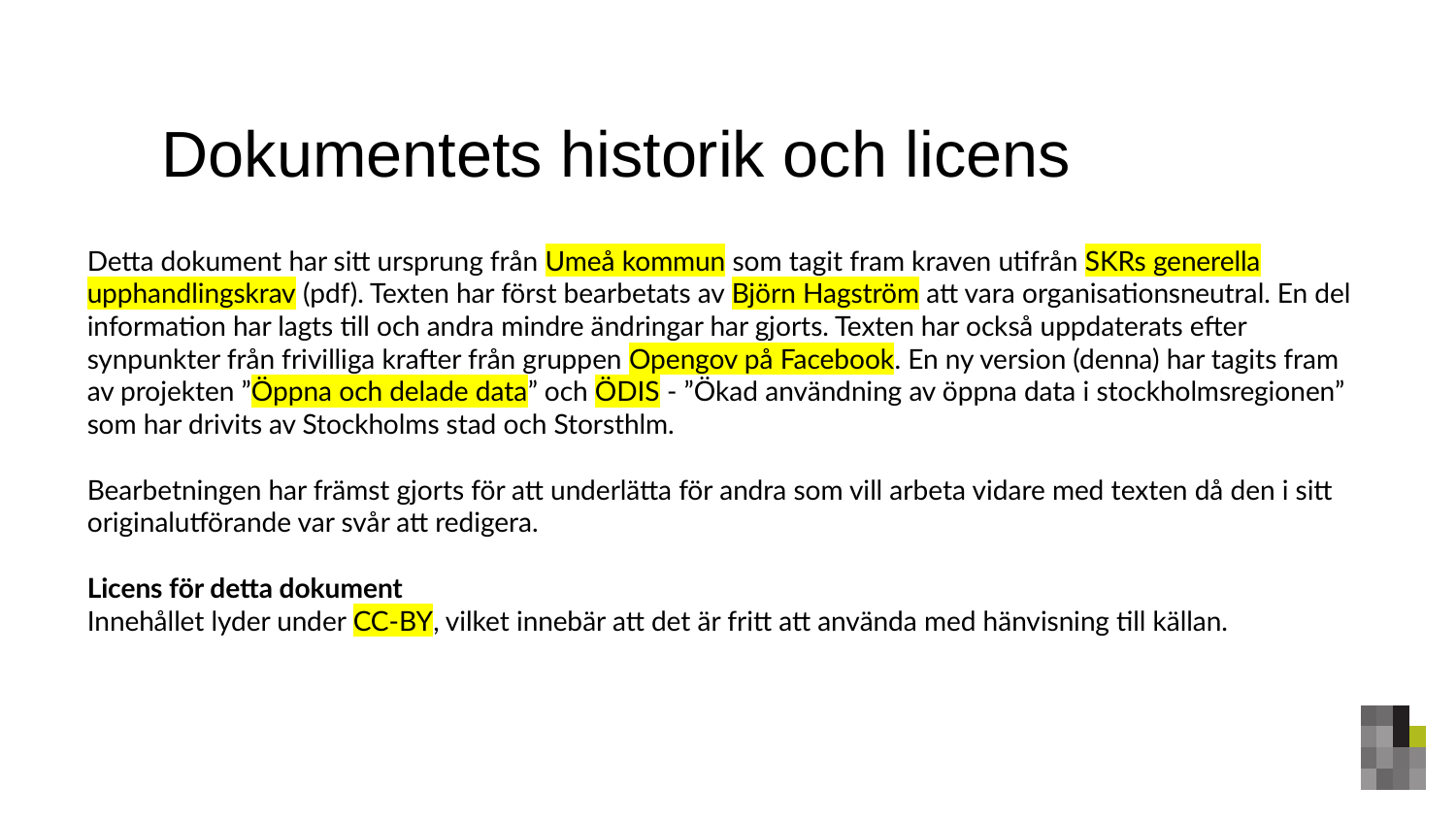

# Dokumentets historik och licens
Detta dokument har sitt ursprung från Umeå kommun som tagit fram kraven utifrån SKRs generella upphandlingskrav (pdf). Texten har först bearbetats av Björn Hagström att vara organisationsneutral. En del information har lagts till och andra mindre ändringar har gjorts. Texten har också uppdaterats efter synpunkter från frivilliga krafter från gruppen Opengov på Facebook. En ny version (denna) har tagits fram av projekten ”Öppna och delade data” och ÖDIS - ”Ökad användning av öppna data i stockholmsregionen” som har drivits av Stockholms stad och Storsthlm.

Bearbetningen har främst gjorts för att underlätta för andra som vill arbeta vidare med texten då den i sitt originalutförande var svår att redigera.

Licens för detta dokument
Innehållet lyder under CC-BY, vilket innebär att det är fritt att använda med hänvisning till källan.